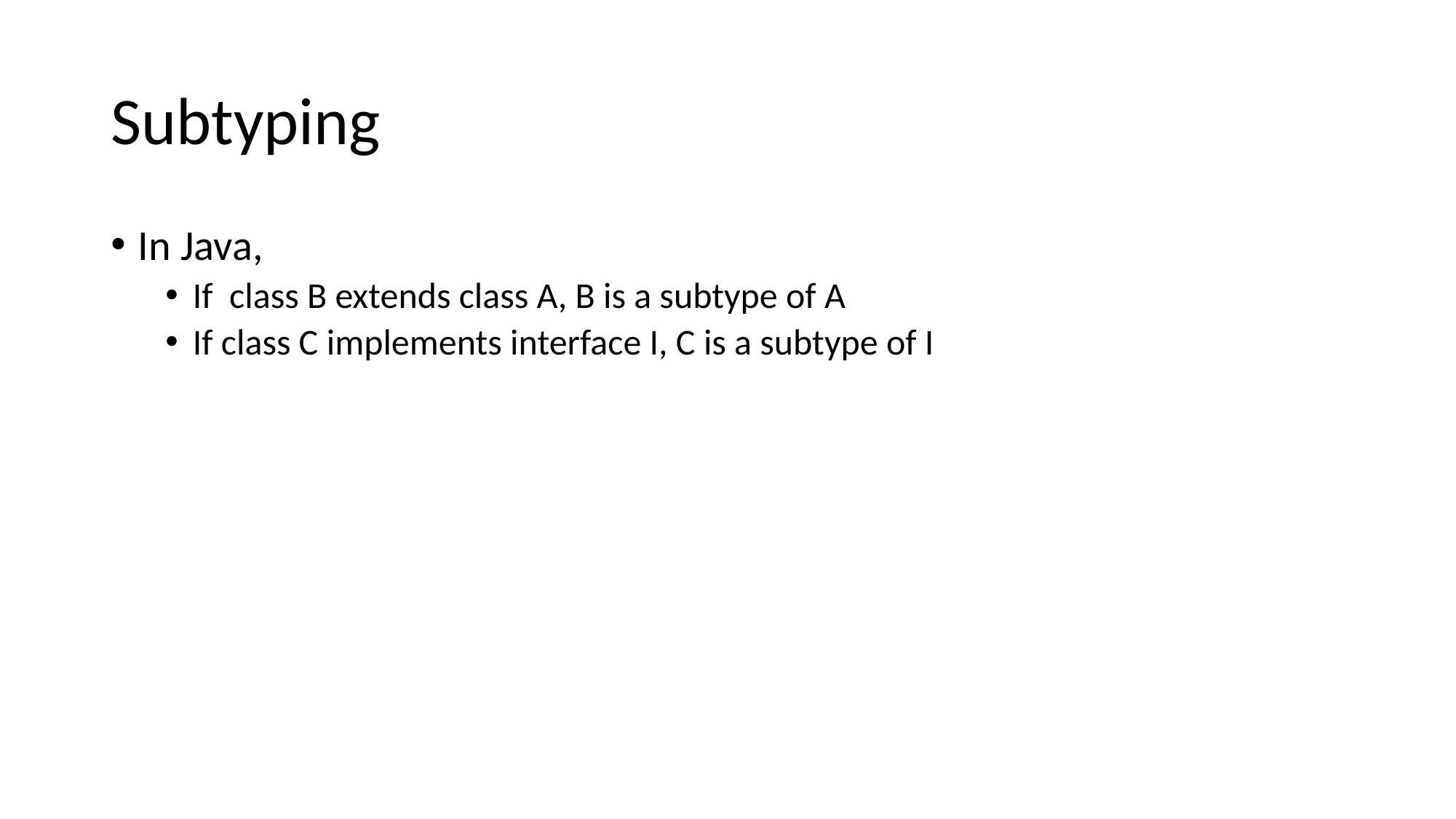

# Subtyping
In Java,
If  class B extends class A, B is a subtype of A
If class C implements interface I, C is a subtype of I